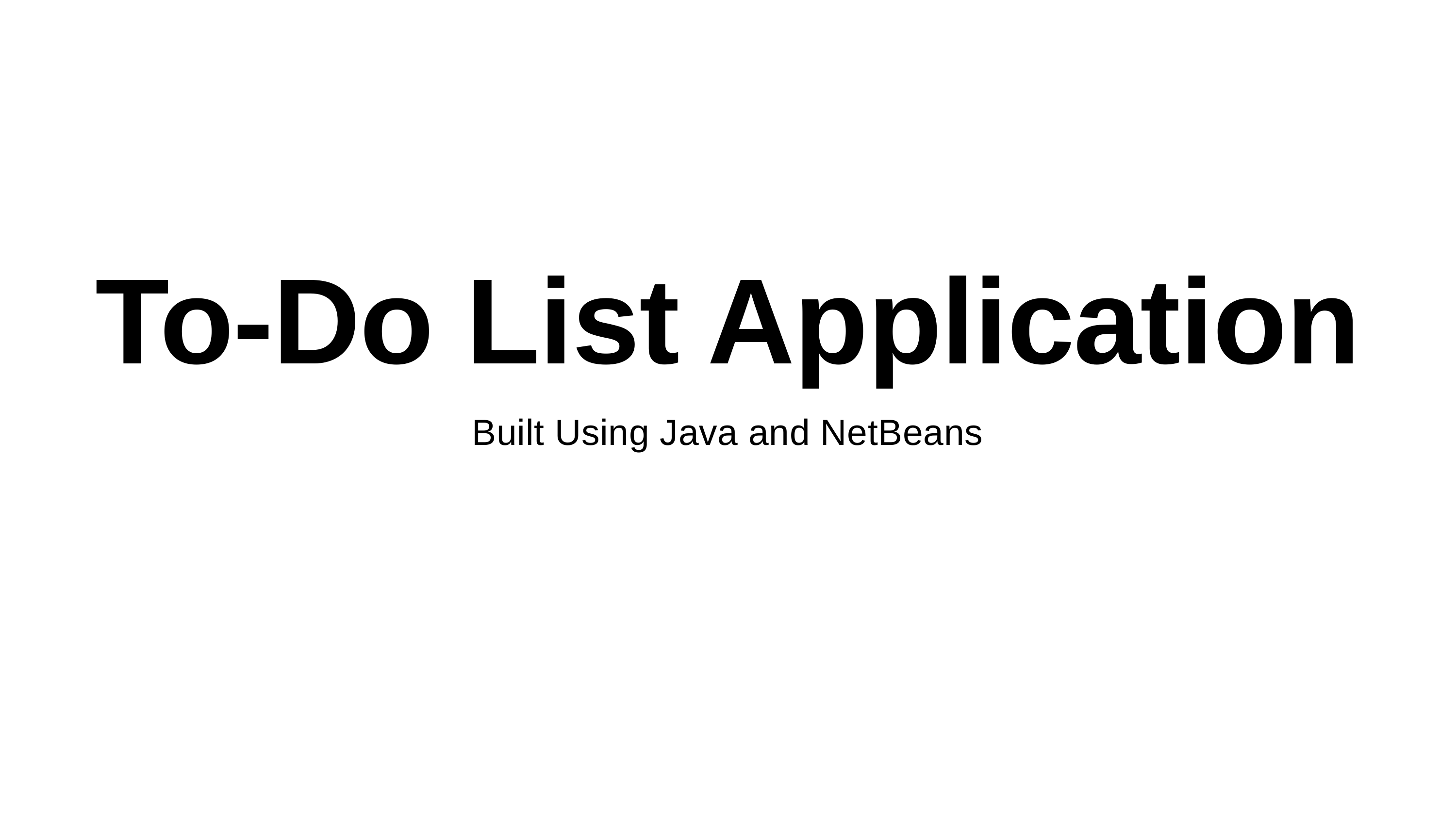

To-Do List Application
Built Using Java and NetBeans